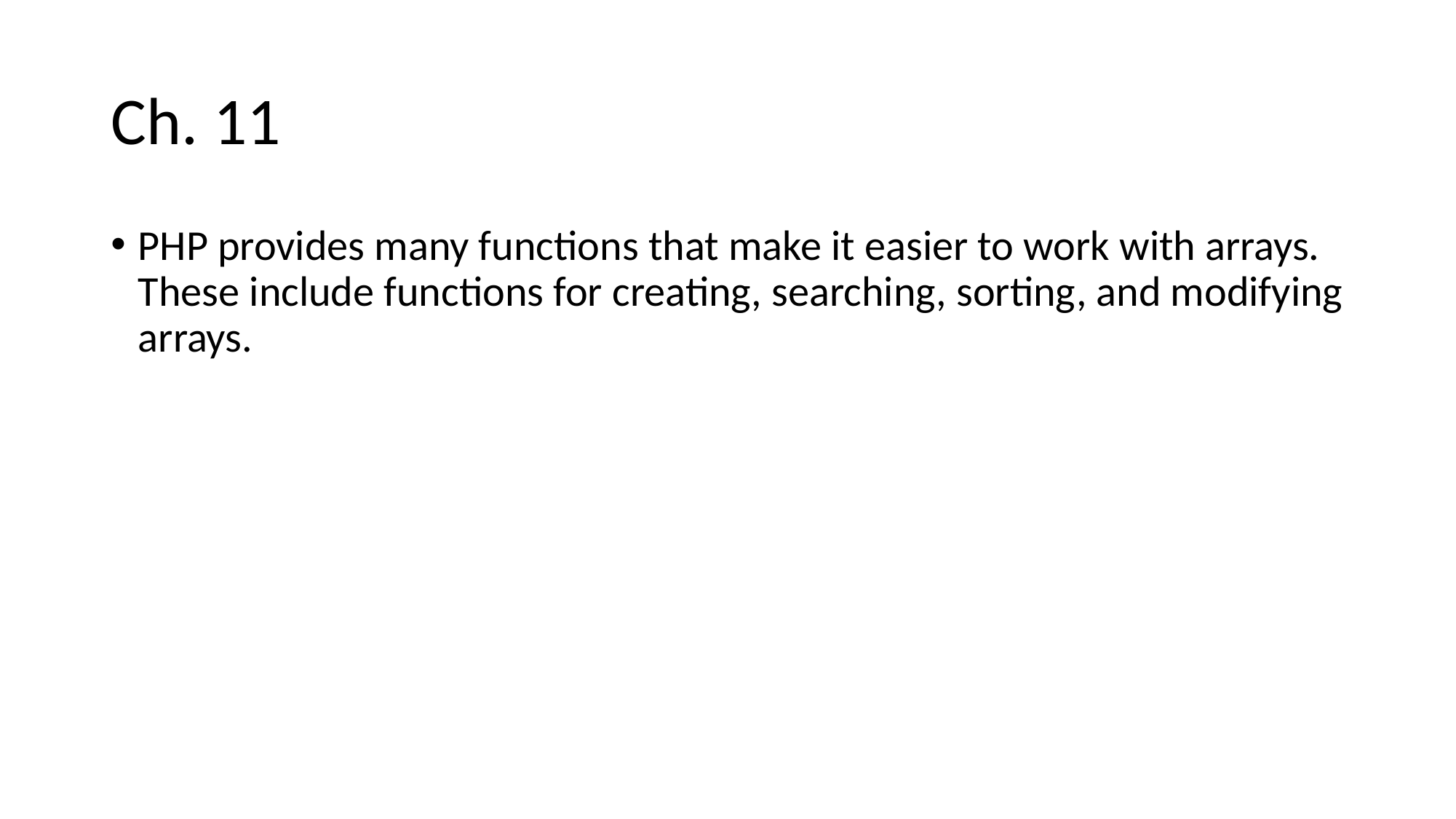

# Ch. 11
PHP provides many functions that make it easier to work with arrays. These include functions for creating, searching, sorting, and modifying arrays.